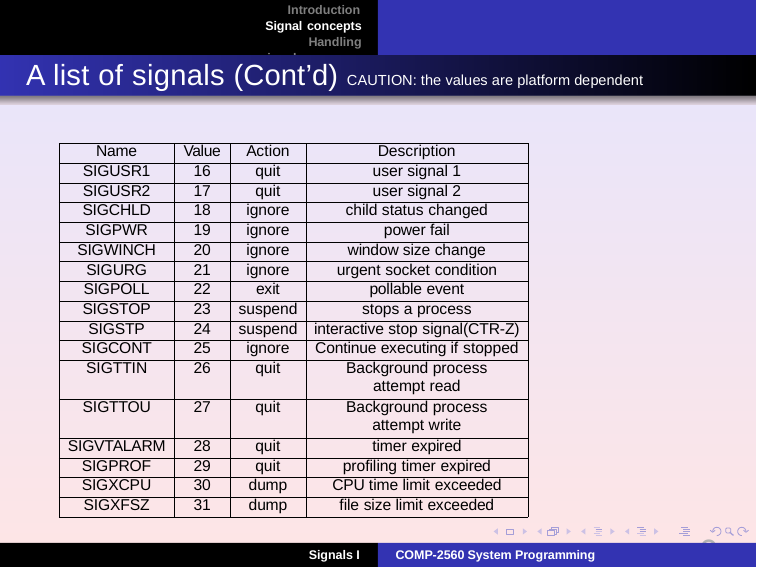

Introduction  Signal concepts  Handling signals

# A list of signals (Cont’d) CAUTION: the values are platform dependent

| Name | Value | Action | Description |
| --- | --- | --- | --- |
| SIGUSR1 | 16 | quit | user signal 1 |
| SIGUSR2 | 17 | quit | user signal 2 |
| SIGCHLD | 18 | ignore | child status changed |
| SIGPWR | 19 | ignore | power fail |
| SIGWINCH | 20 | ignore | window size change |
| SIGURG | 21 | ignore | urgent socket condition |
| SIGPOLL | 22 | exit | pollable event |
| SIGSTOP | 23 | suspend | stops a process |
| SIGSTP | 24 | suspend | interactive stop signal(CTR-Z) |
| SIGCONT | 25 | ignore | Continue executing if stopped |
| SIGTTIN | 26 | quit | Background process attempt read |
| SIGTTOU | 27 | quit | Background process attempt write |
| SIGVTALARM | 28 | quit | timer expired |
| SIGPROF | 29 | quit | profiling timer expired |
| SIGXCPU | 30 | dump | CPU time limit exceeded |
| SIGXFSZ | 31 | dump | file size limit exceeded |

8

Signals I
COMP-2560 System Programming